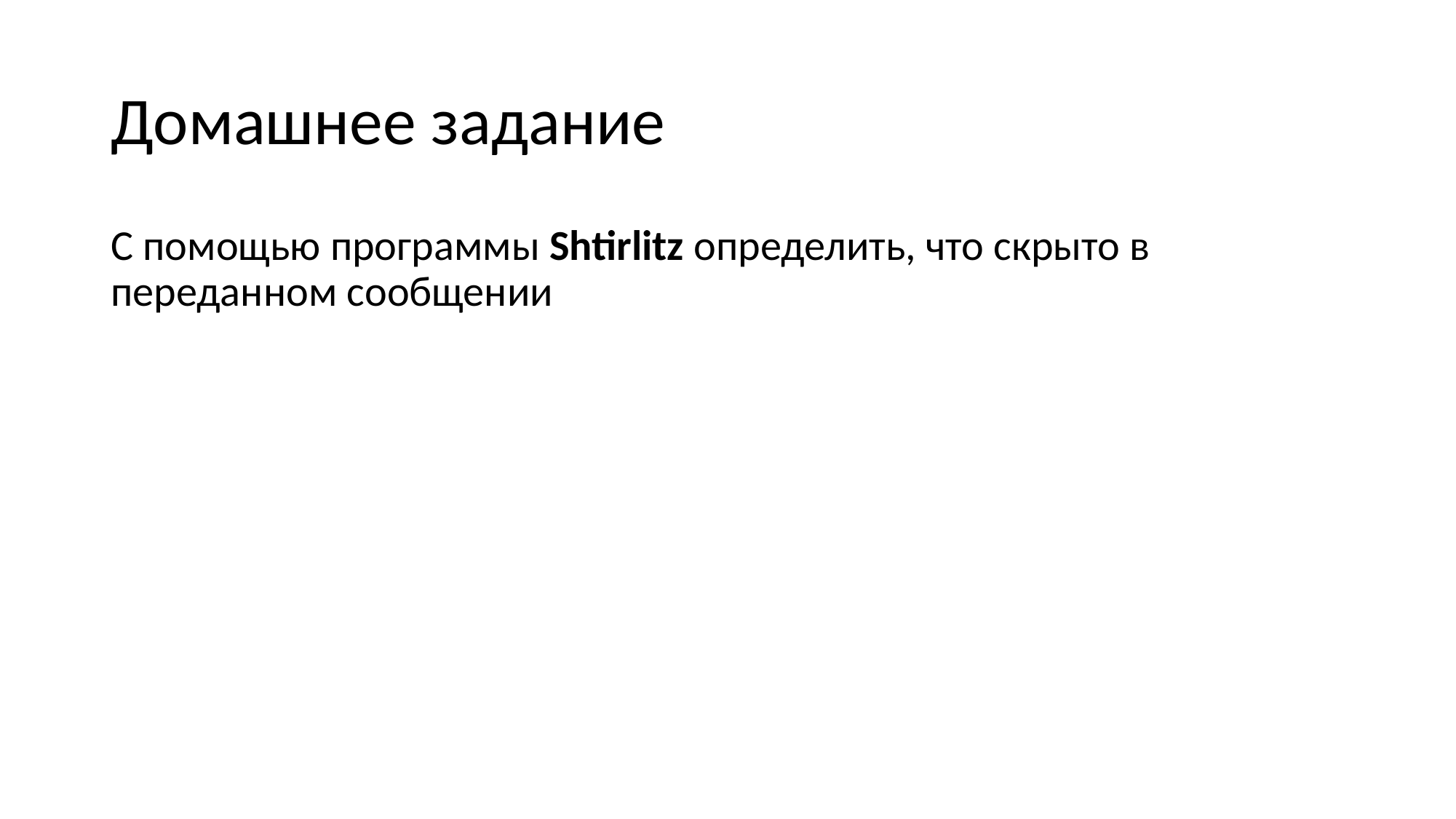

# Домашнее задание
С помощью программы Shtirlitz определить, что скрыто в переданном сообщении